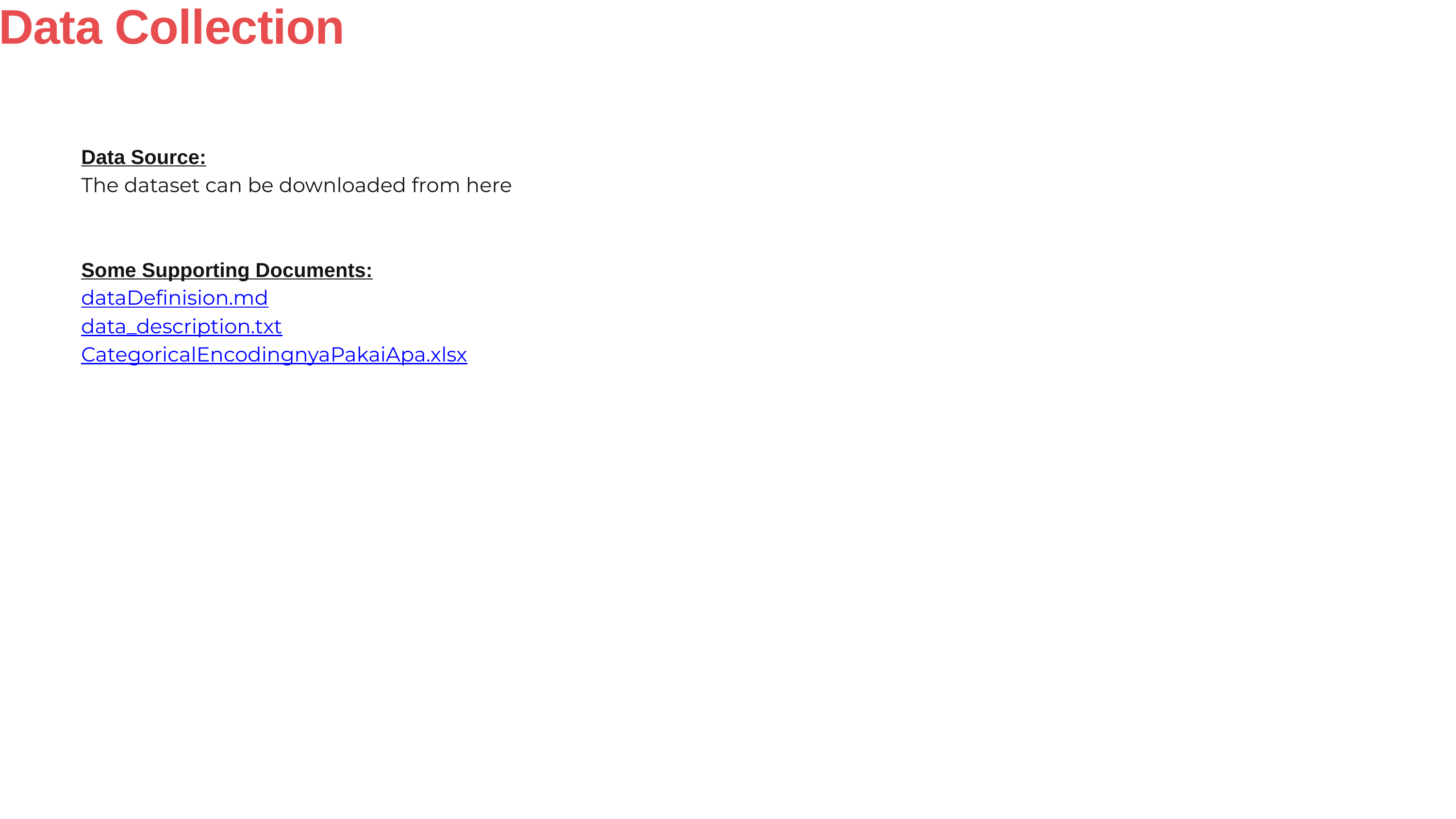

Data Collection
Data Source:
The dataset can be downloaded from here
Some Supporting Documents:
dataDefinision.md
data_description.txt
CategoricalEncodingnyaPakaiApa.xlsx